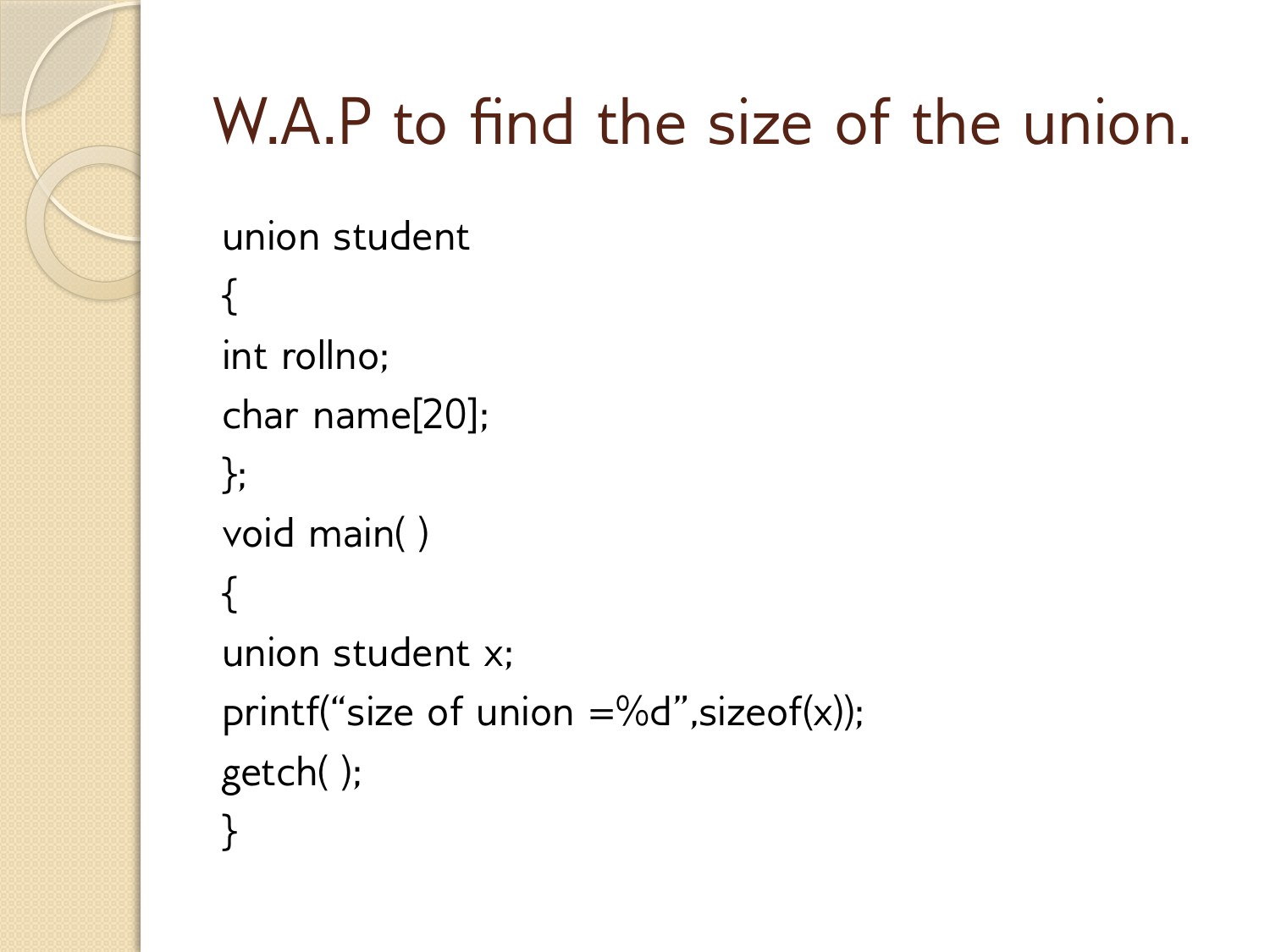

# W.A.P to find the size of the union.
union student
{
int rollno;
char name[20];
};
void main( )
{
union student x;
printf(“size of union =%d”,sizeof(x));
getch( );
}